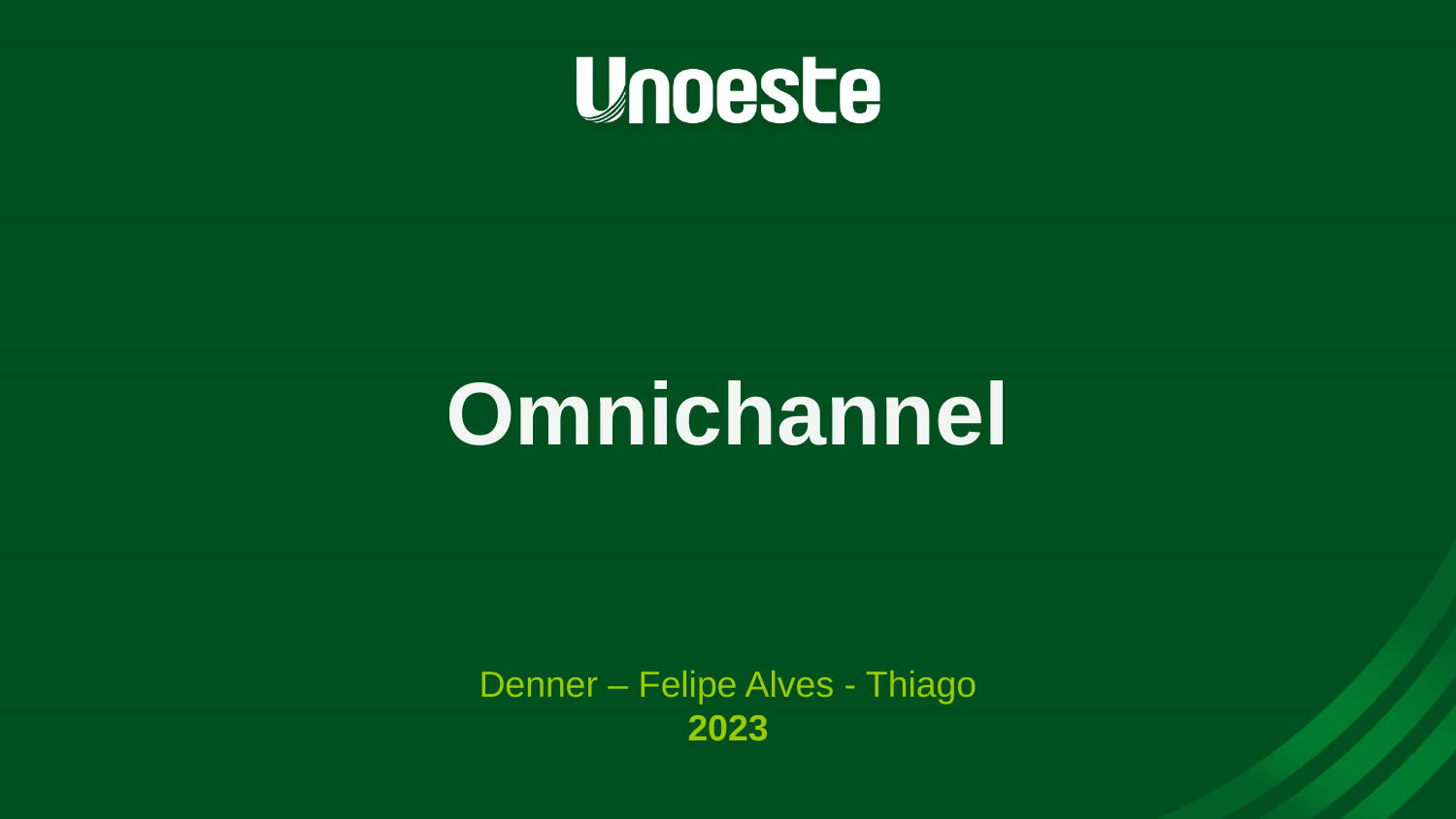

# Omnichannel
Denner – Felipe Alves - Thiago
2023